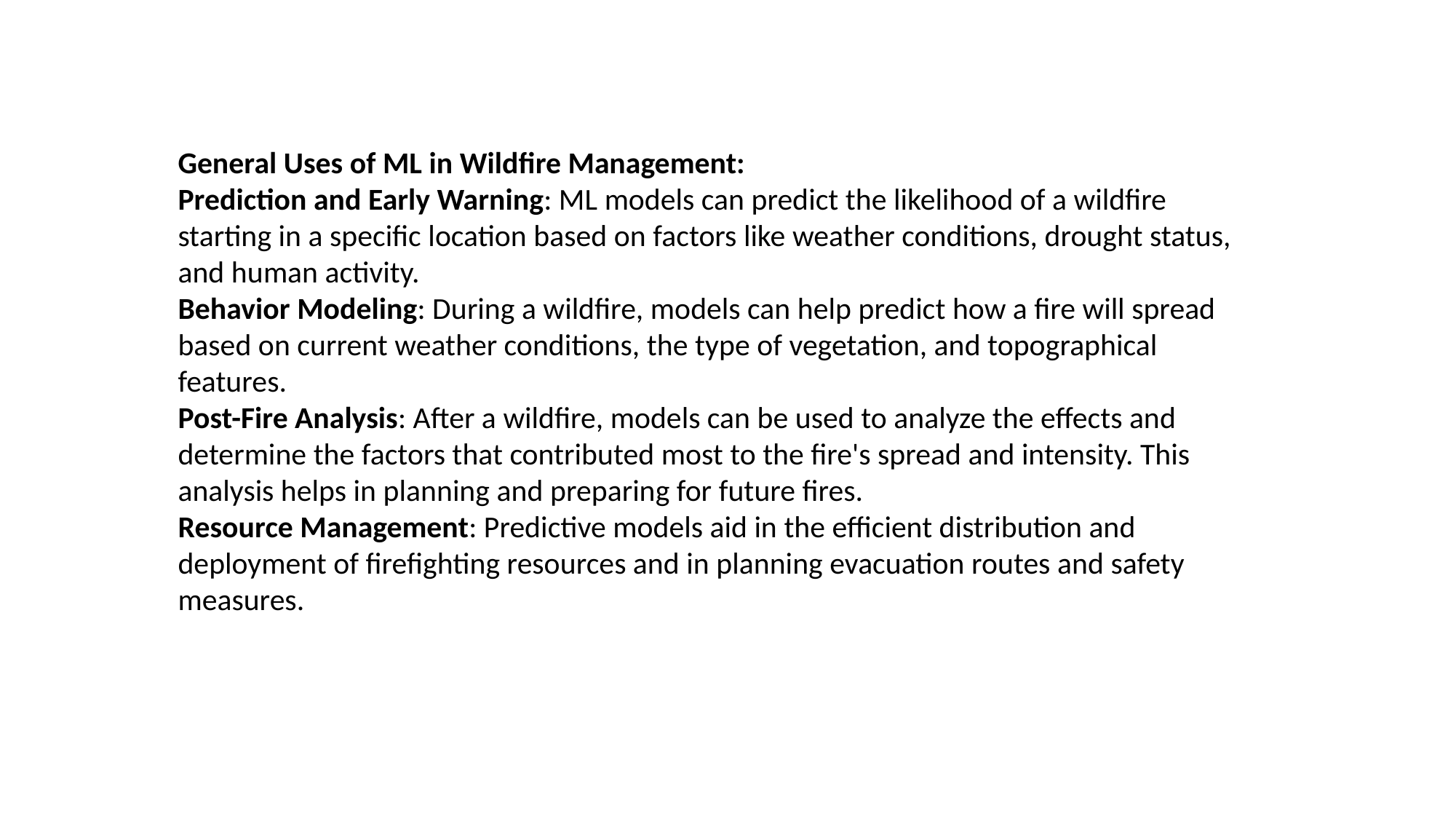

General Uses of ML in Wildfire Management:
Prediction and Early Warning: ML models can predict the likelihood of a wildfire starting in a specific location based on factors like weather conditions, drought status, and human activity.
Behavior Modeling: During a wildfire, models can help predict how a fire will spread based on current weather conditions, the type of vegetation, and topographical features.
Post-Fire Analysis: After a wildfire, models can be used to analyze the effects and determine the factors that contributed most to the fire's spread and intensity. This analysis helps in planning and preparing for future fires.
Resource Management: Predictive models aid in the efficient distribution and deployment of firefighting resources and in planning evacuation routes and safety measures.